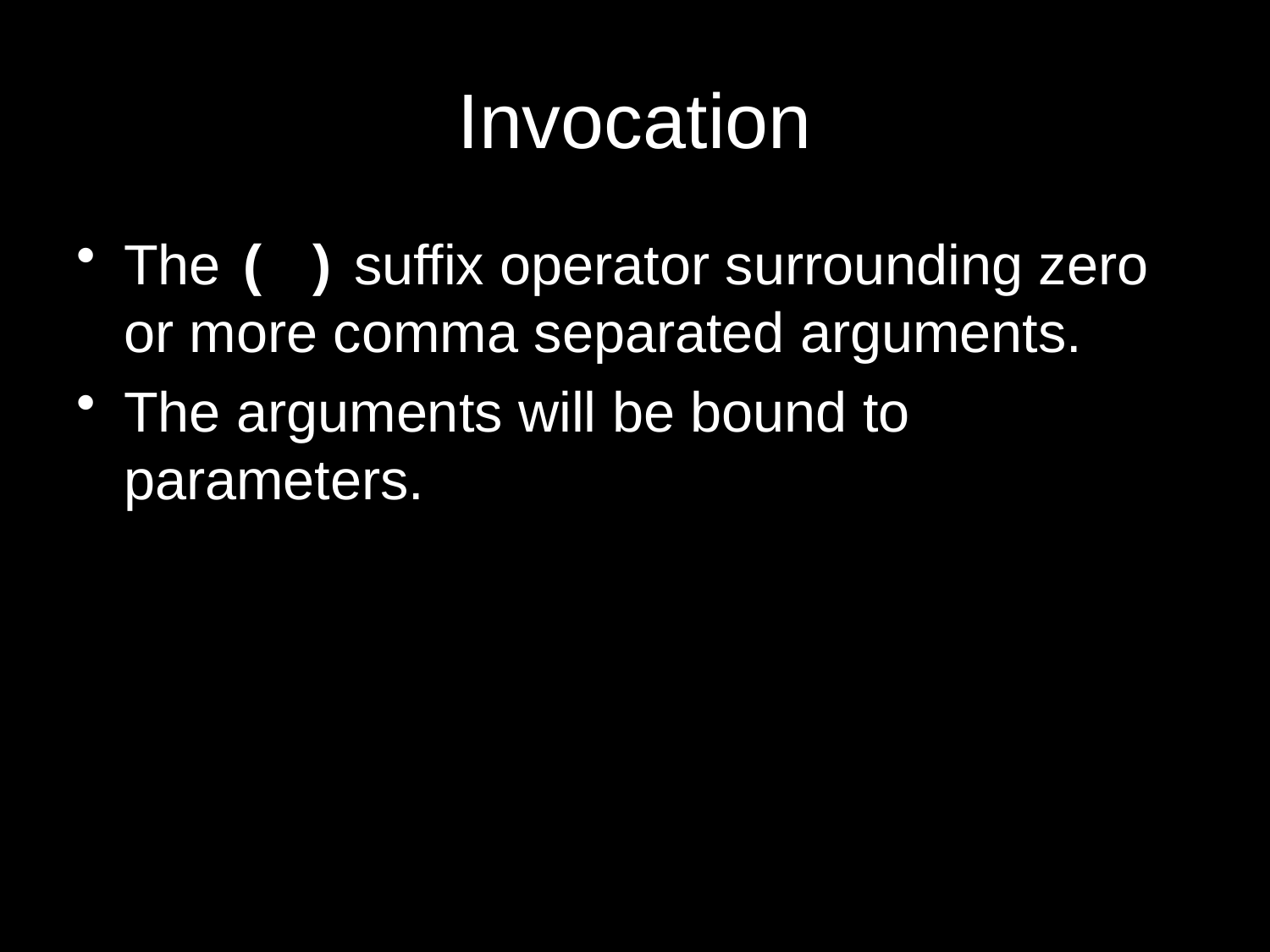

# Invocation
The ( ) suffix operator surrounding zero or more comma separated arguments.
The arguments will be bound to parameters.